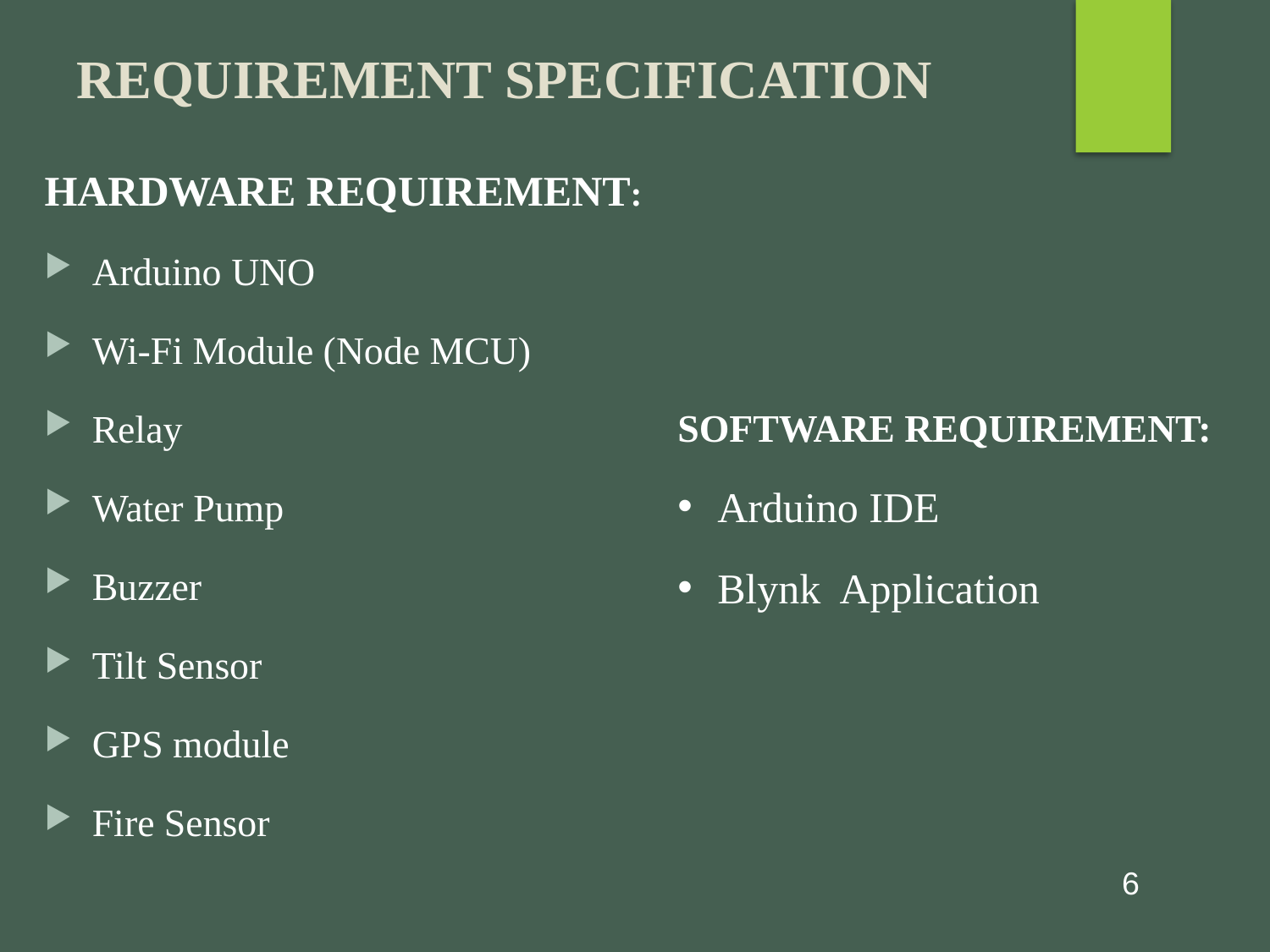

# REQUIREMENT SPECIFICATION
HARDWARE REQUIREMENT:
Arduino UNO
Wi-Fi Module (Node MCU)
Relay
Water Pump
Buzzer
Tilt Sensor
GPS module
Fire Sensor

SOFTWARE REQUIREMENT:
Arduino IDE
Blynk  Application
6